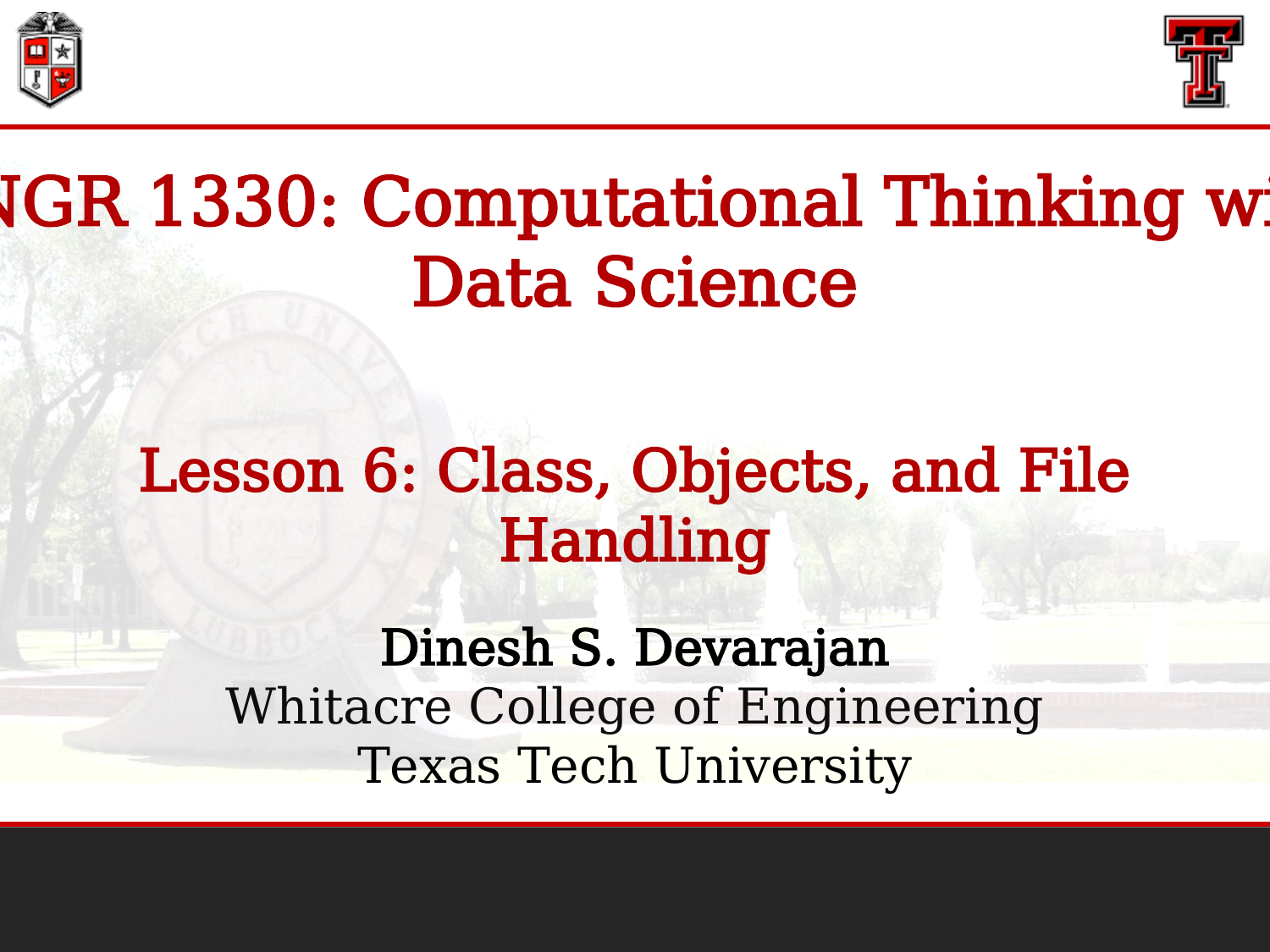

ENGR 1330: Computational Thinking with
Data Science
Lesson 6: Class, Objects, and File Handling
Dinesh S. Devarajan
Whitacre College of Engineering
Texas Tech University